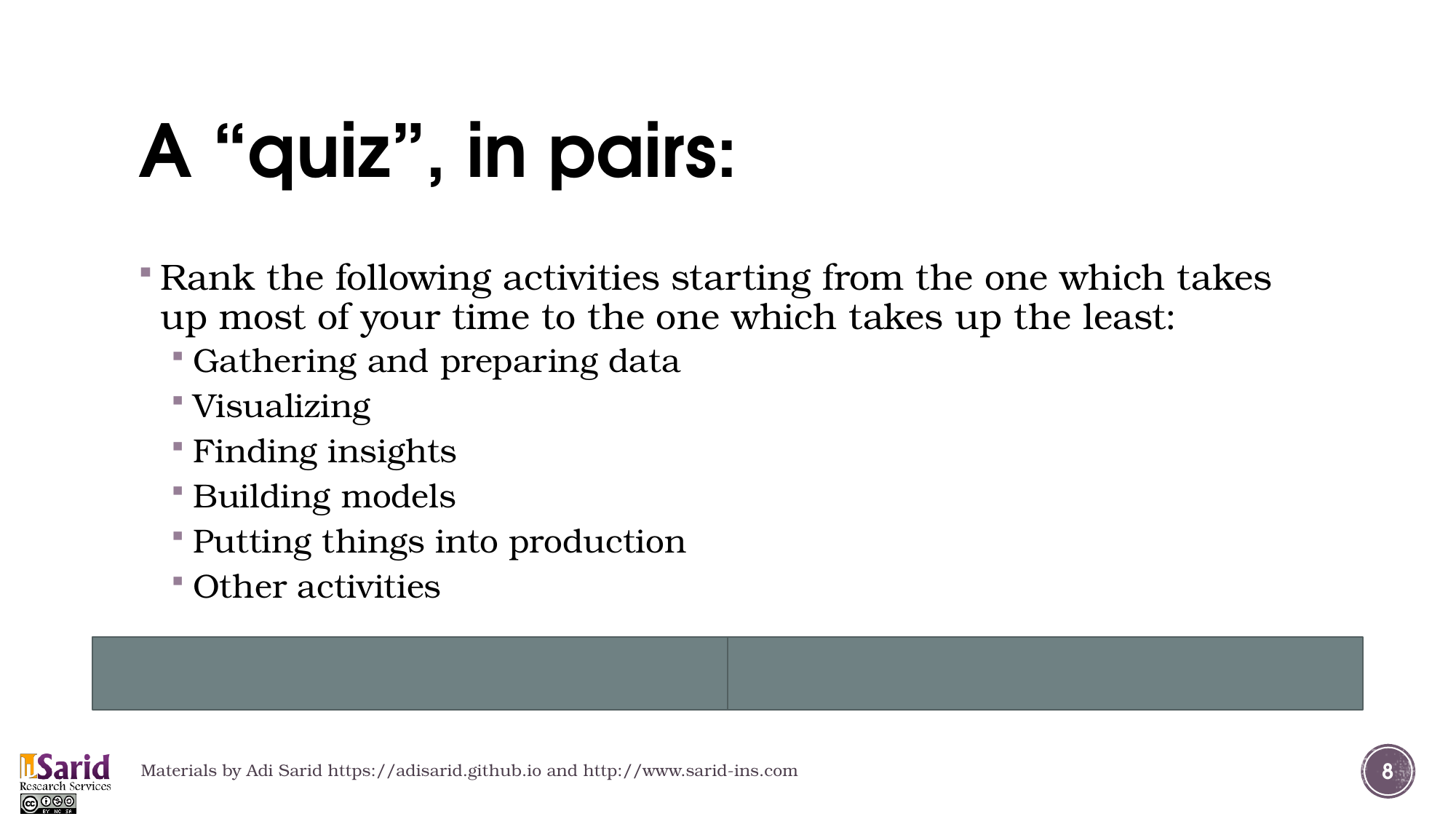

# A “quiz”, in pairs:
Rank the following activities starting from the one which takes up most of your time to the one which takes up the least:
Gathering and preparing data
Visualizing
Finding insights
Building models
Putting things into production
Other activities

Materials by Adi Sarid https://adisarid.github.io and http://www.sarid-ins.com
8